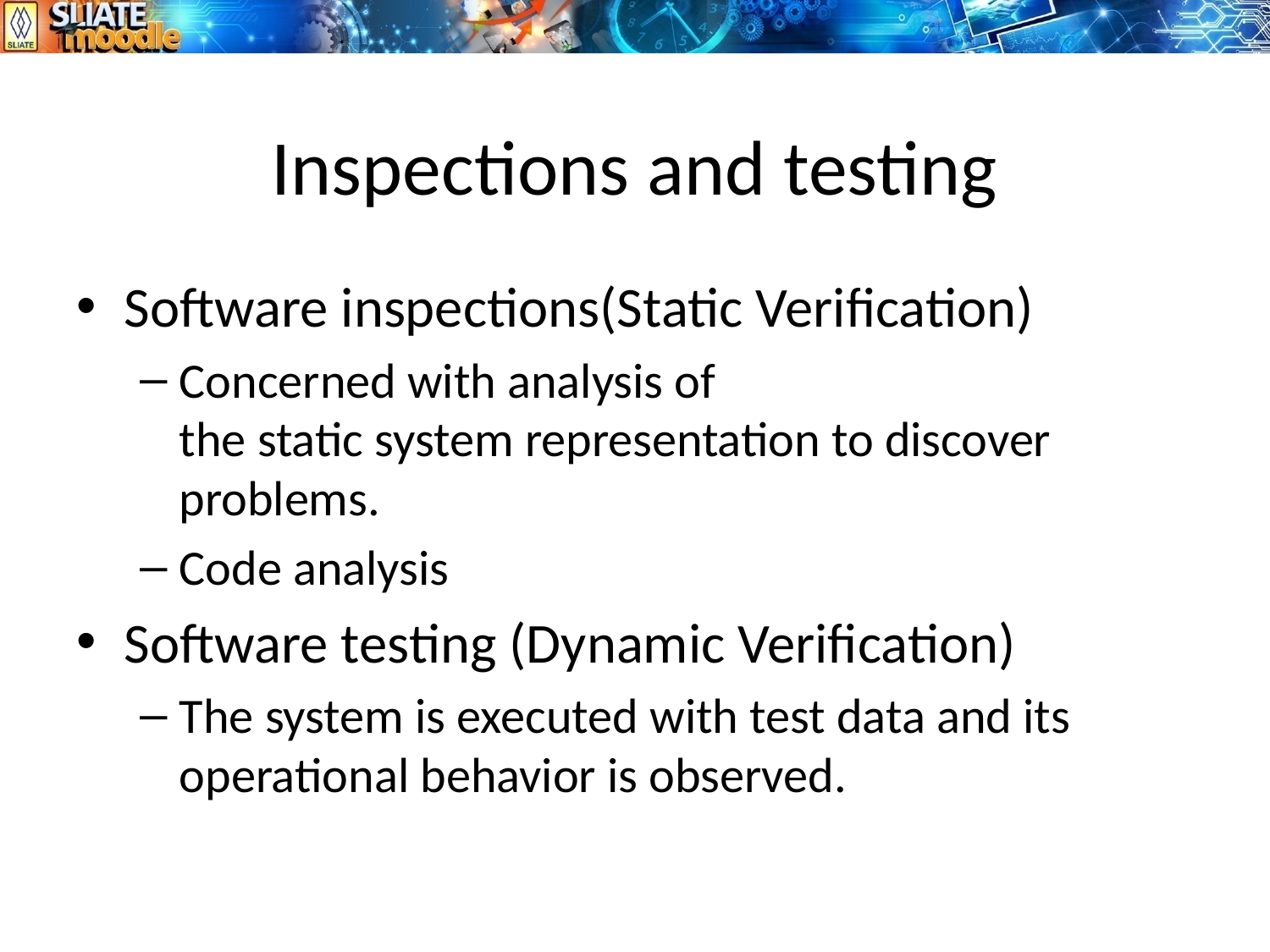

# Inspections and testing
Software inspections(Static Verification)
Concerned with analysis of
the static system representation to discover problems.
Code analysis
Software testing (Dynamic Verification)
The system is executed with test data and its operational behavior is observed.